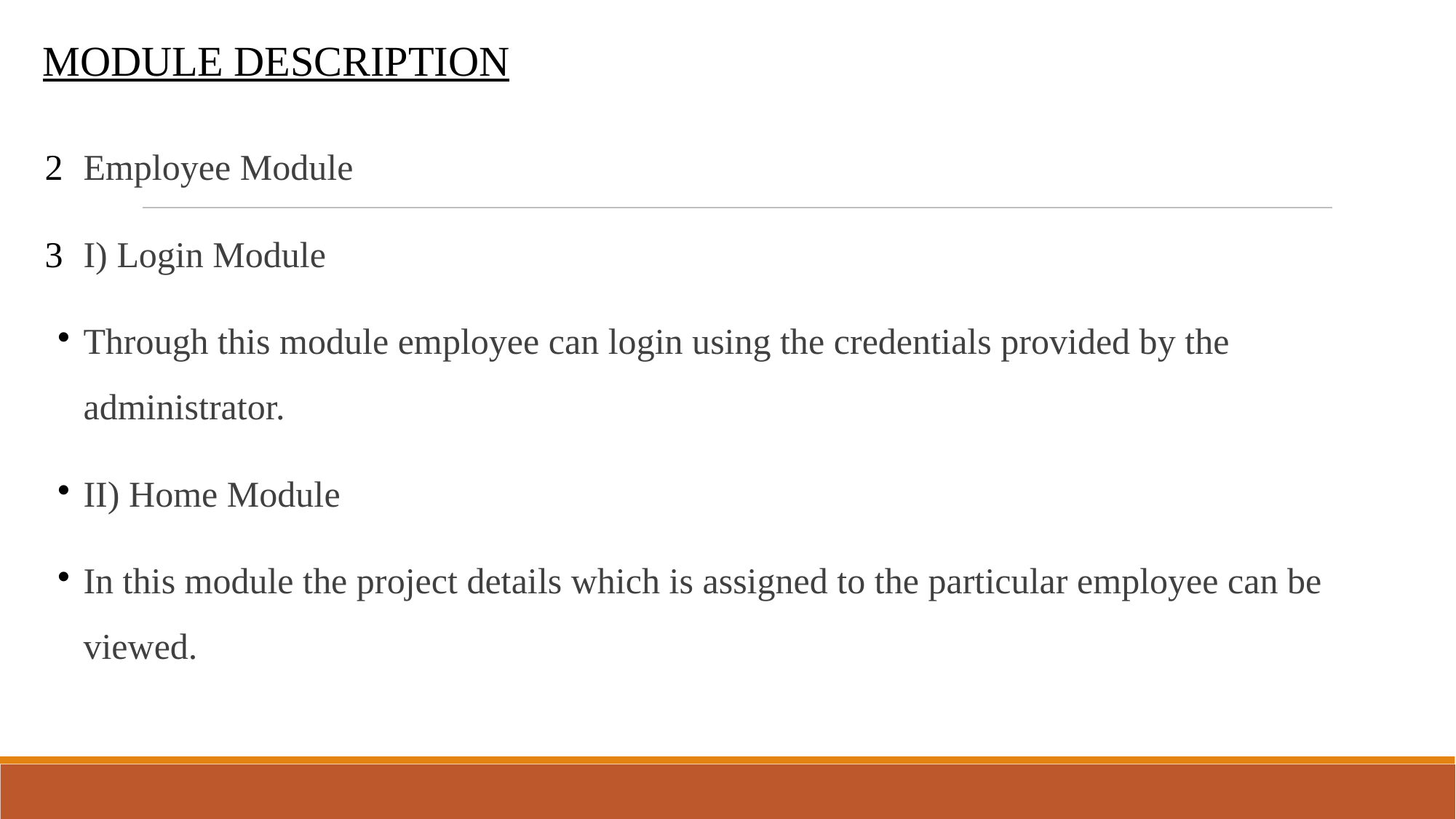

MODULE DESCRIPTION
Employee Module
I) Login Module
Through this module employee can login using the credentials provided by the administrator.
II) Home Module
In this module the project details which is assigned to the particular employee can be viewed.